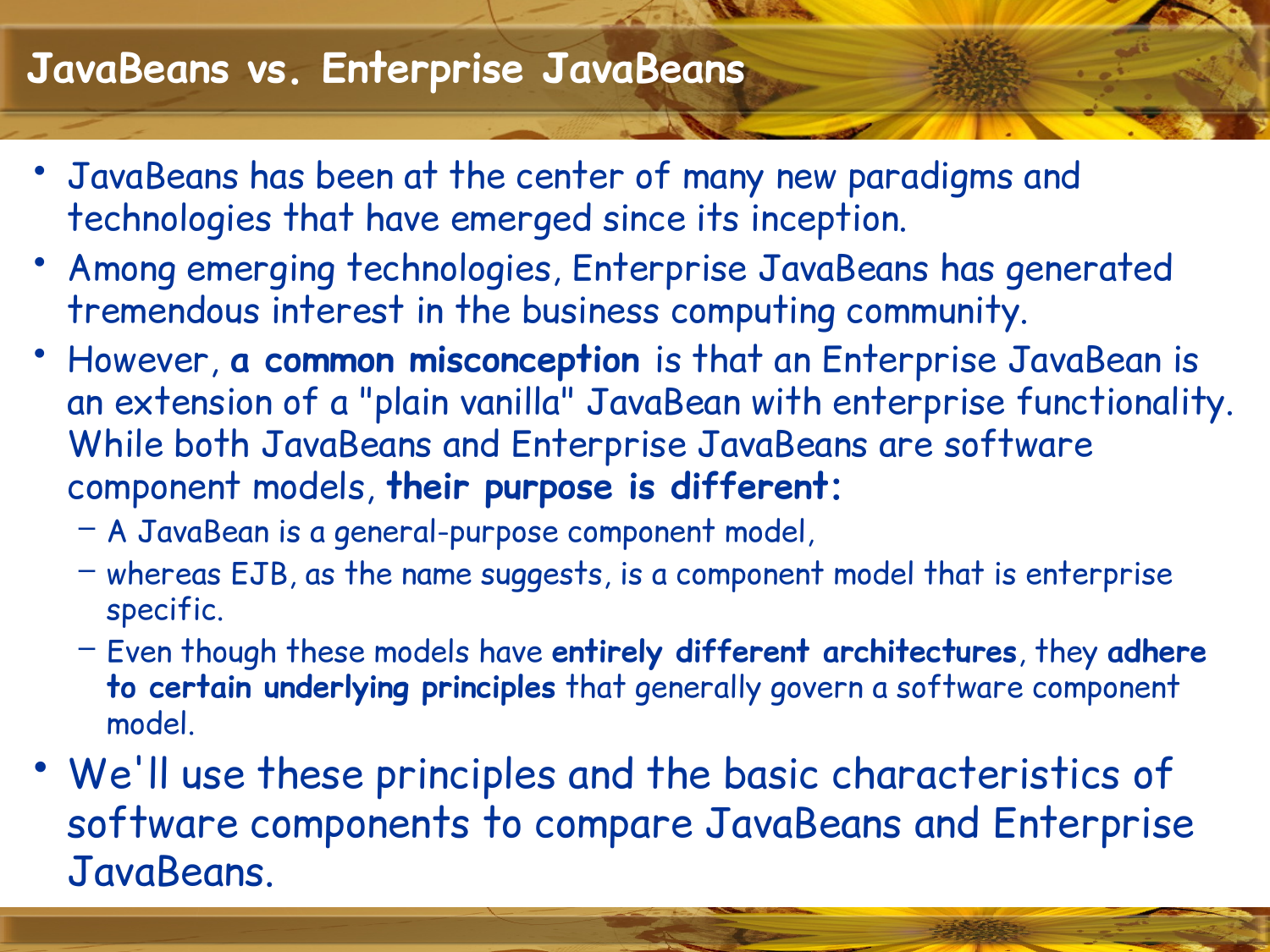

# JavaBeans vs. Enterprise JavaBeans
JavaBeans has been at the center of many new paradigms and technologies that have emerged since its inception.
Among emerging technologies, Enterprise JavaBeans has generated tremendous interest in the business computing community.
However, a common misconception is that an Enterprise JavaBean is an extension of a "plain vanilla" JavaBean with enterprise functionality. While both JavaBeans and Enterprise JavaBeans are software component models, their purpose is different:
A JavaBean is a general-purpose component model,
whereas EJB, as the name suggests, is a component model that is enterprise specific.
Even though these models have entirely different architectures, they adhere to certain underlying principles that generally govern a software component model.
We'll use these principles and the basic characteristics of software components to compare JavaBeans and Enterprise JavaBeans.